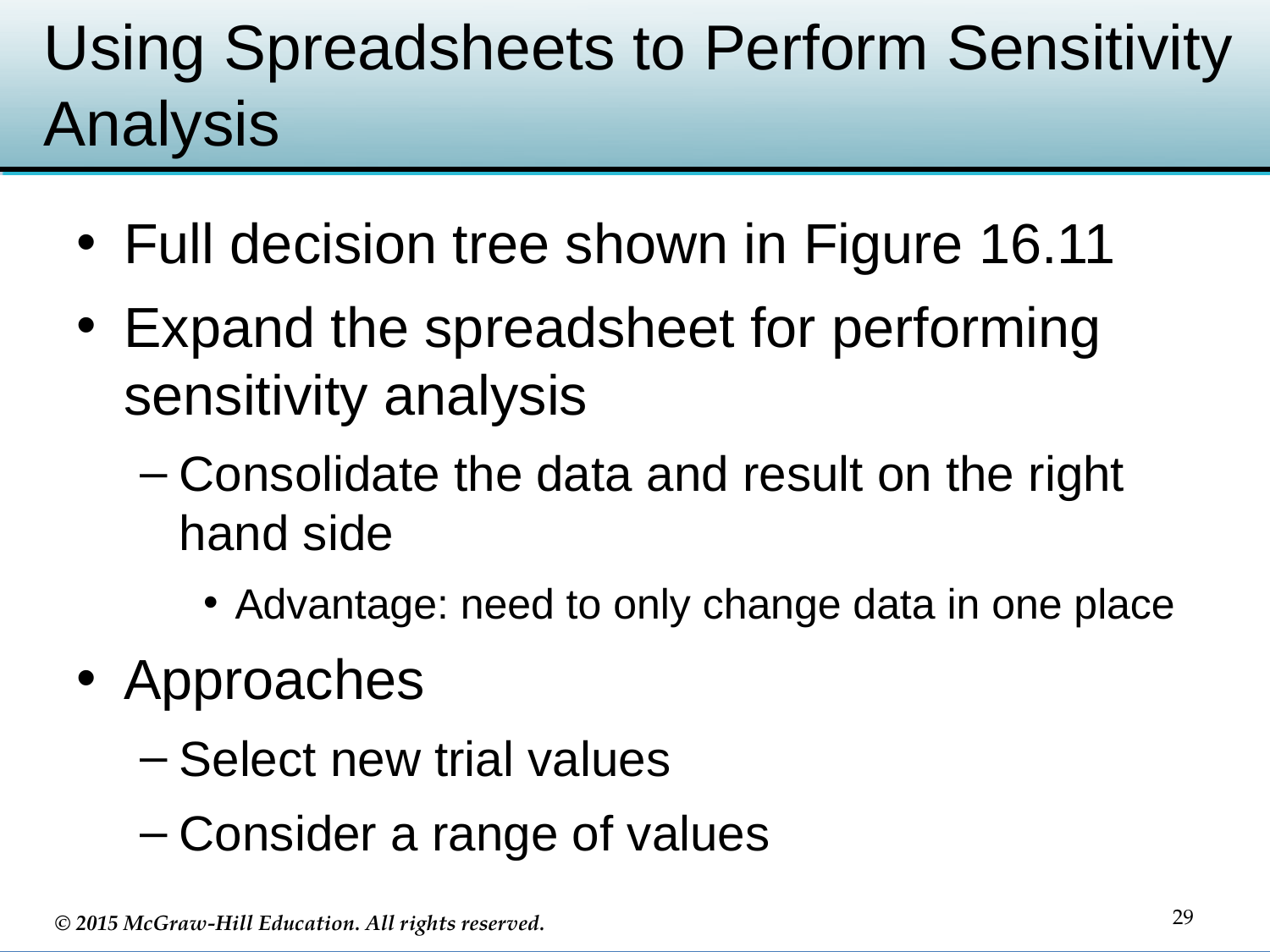

# Using Spreadsheets to Perform Sensitivity Analysis
Full decision tree shown in Figure 16.11
Expand the spreadsheet for performing sensitivity analysis
Consolidate the data and result on the right hand side
Advantage: need to only change data in one place
Approaches
Select new trial values
Consider a range of values
29